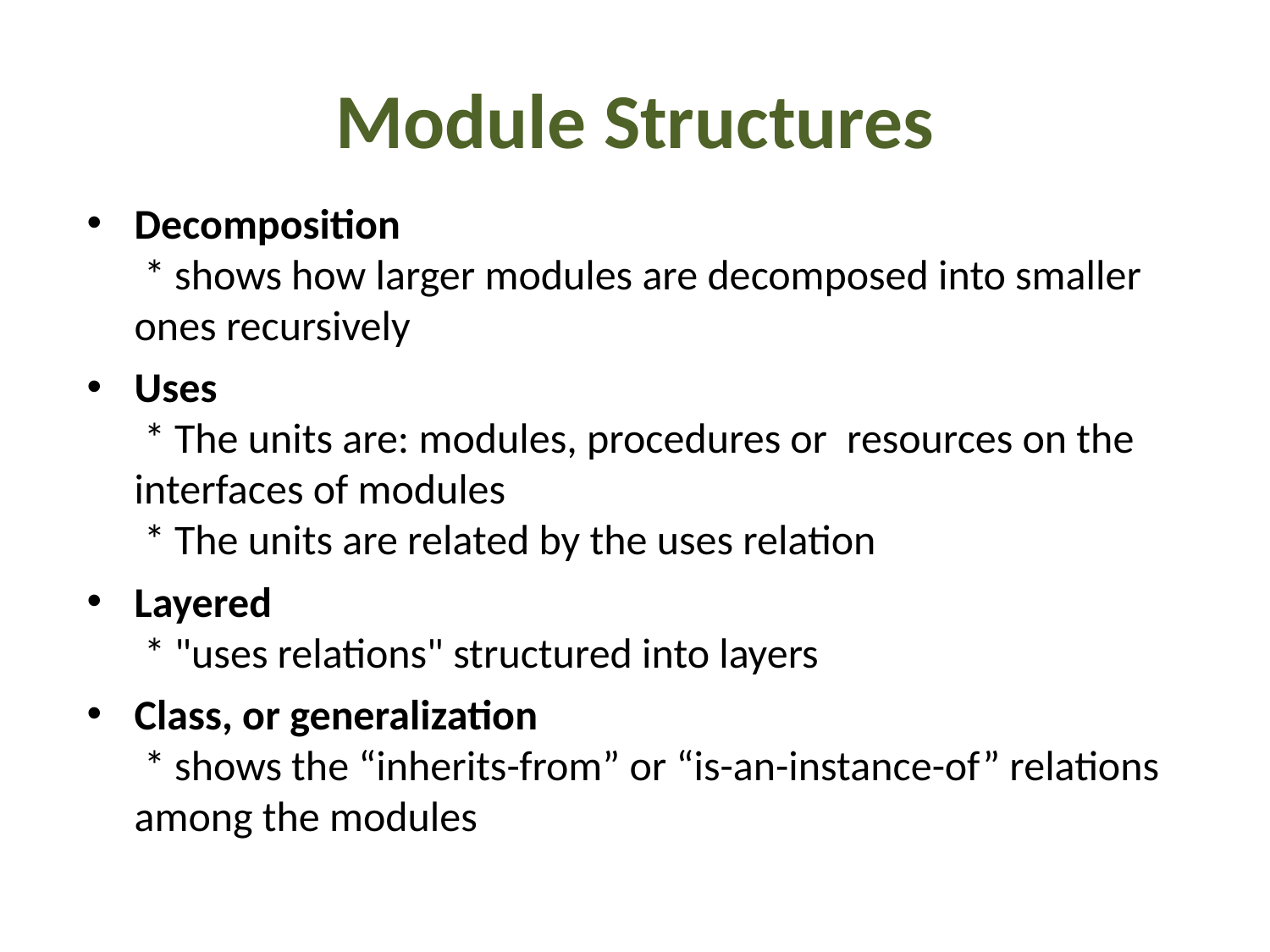

# Module Structures
Decomposition
 * shows how larger modules are decomposed into smaller ones recursively
Uses
 * The units are: modules, procedures or  resources on the interfaces of modules
 * The units are related by the uses relation
Layered
 * "uses relations" structured into layers
Class, or generalization
 * shows the “inherits-from” or “is-an-instance-of” relations among the modules